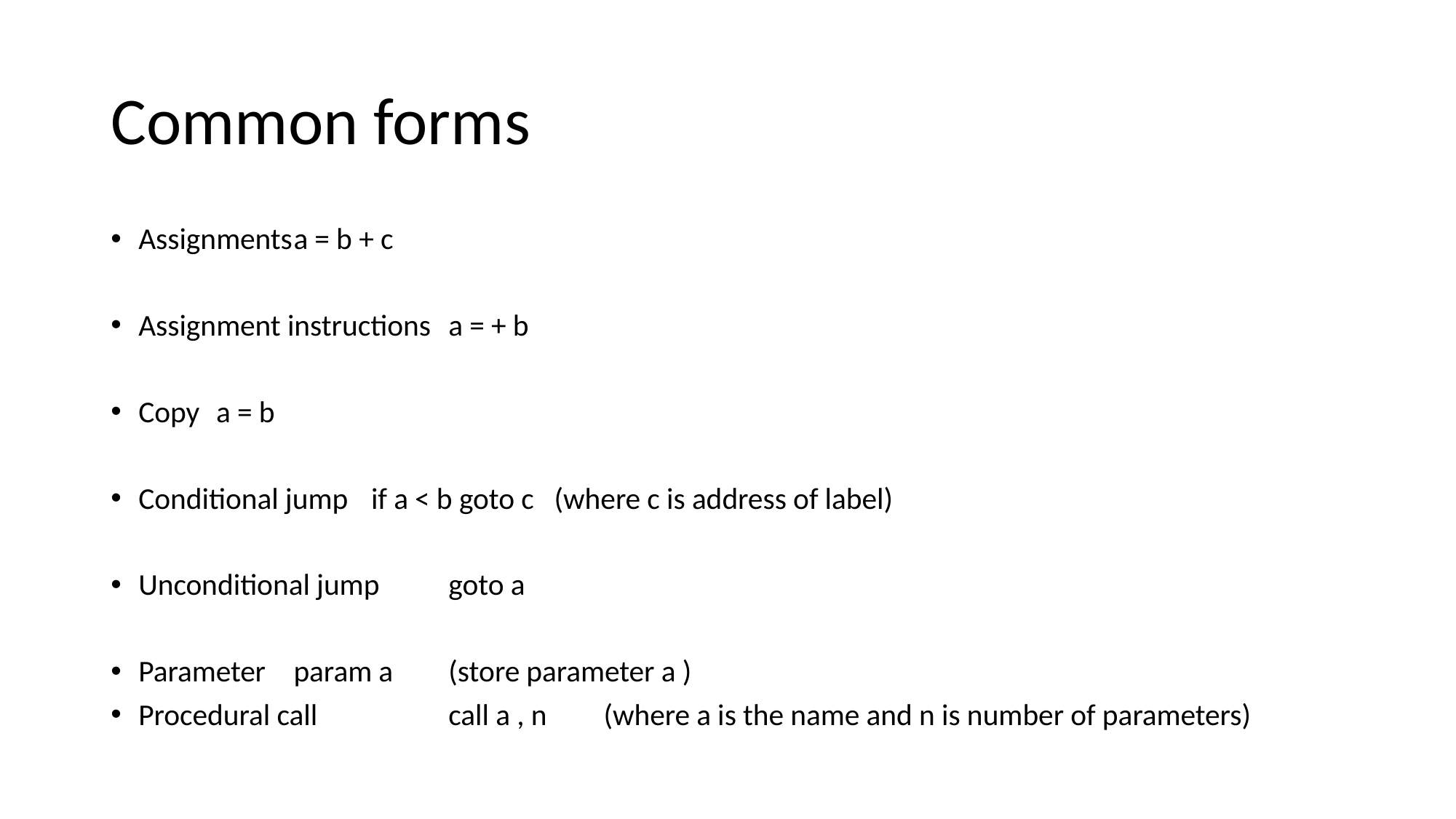

# Common forms
Assignments			a = b + c

Assignment instructions		a = + b

Copy				a = b

Conditional jump		if a < b goto c   (where c is address of label)

Unconditional jump 		goto a

Parameter			param a	(store parameter a )
Procedural call		 	call a , n 	(where a is the name and n is number of parameters)